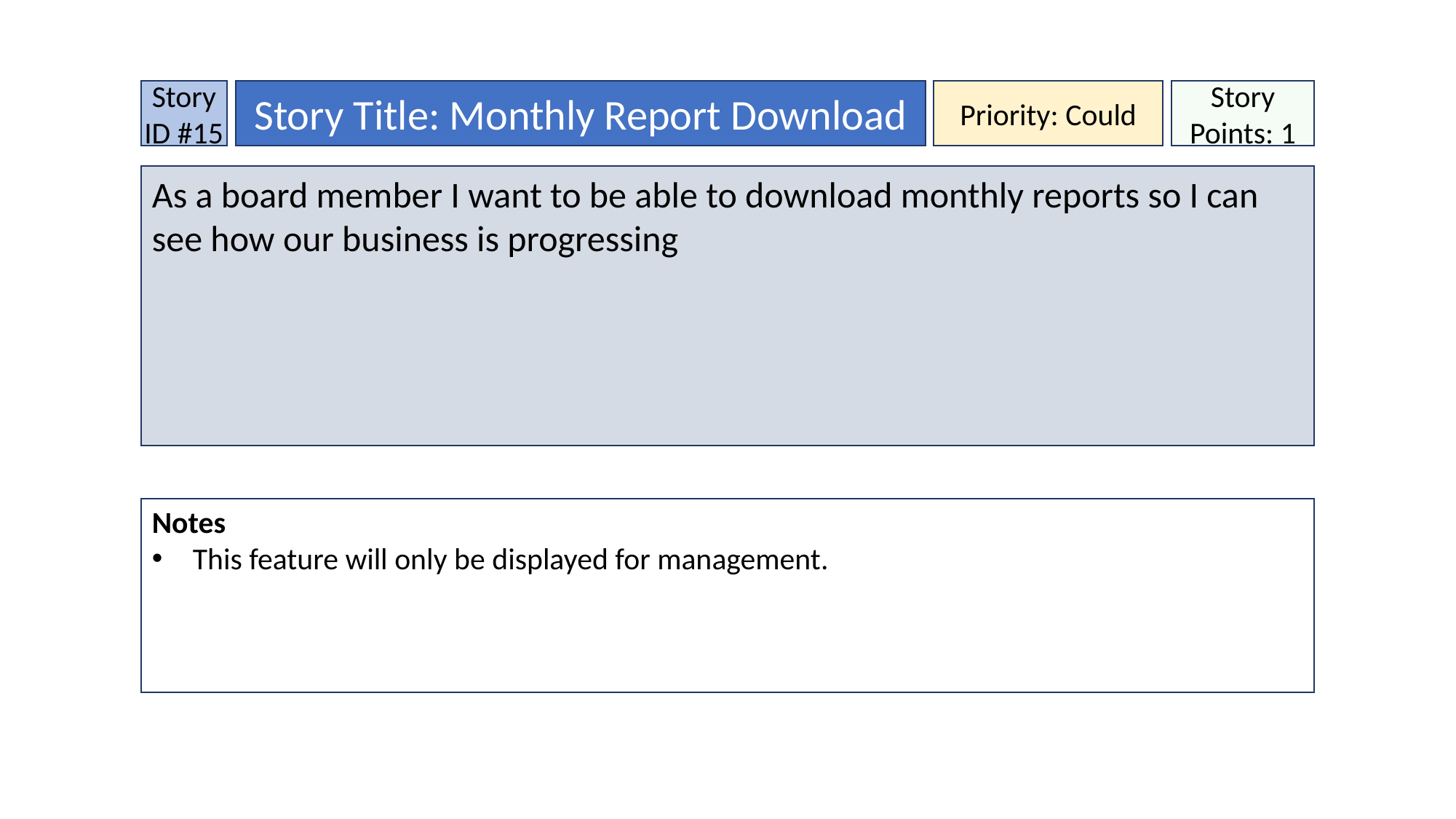

Story ID #15
Story Title: Monthly Report Download
Priority: Could
Story Points: 1
As a board member I want to be able to download monthly reports so I can see how our business is progressing
Notes
This feature will only be displayed for management.